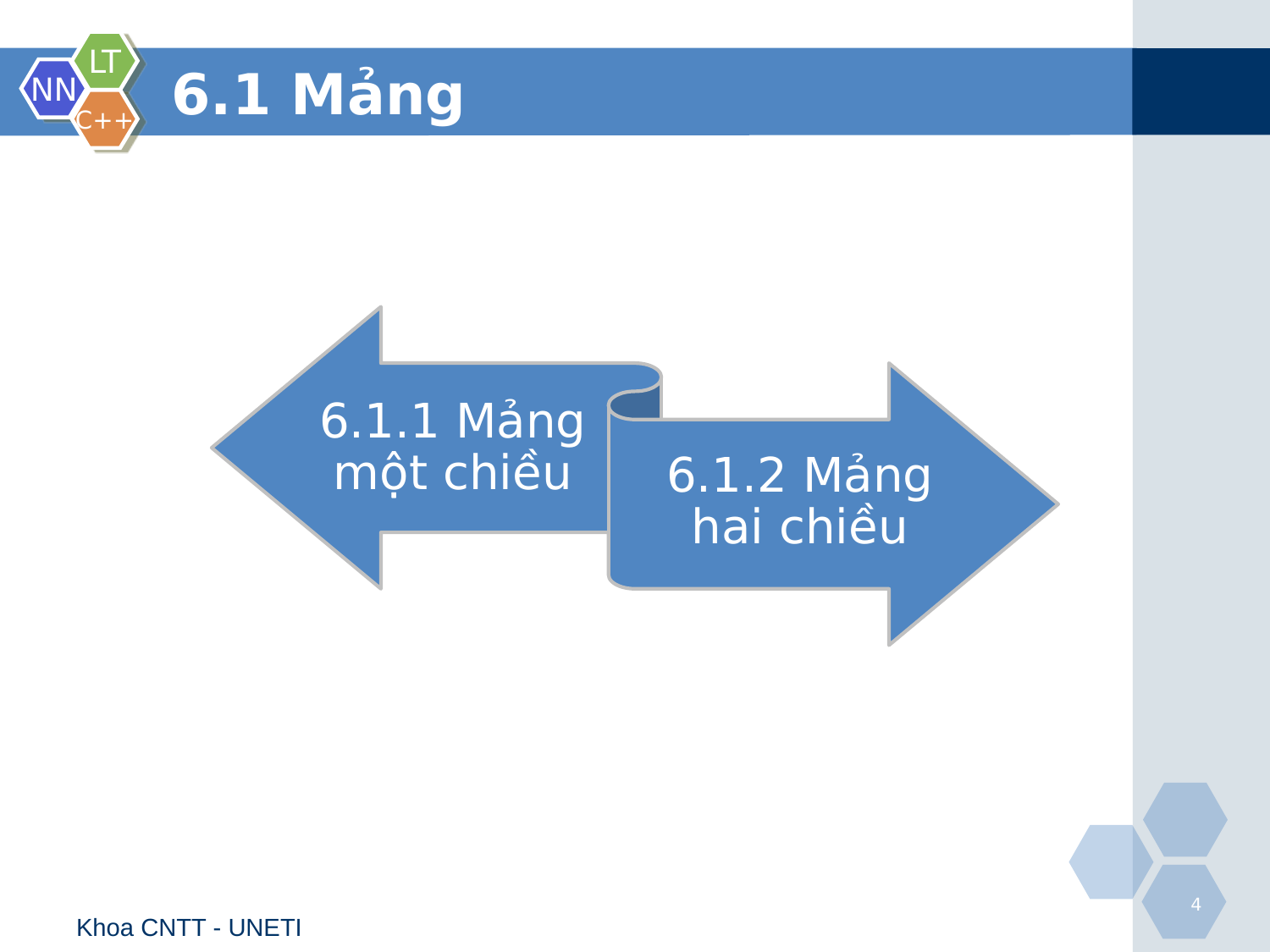

# 6.1 Mảng
6.1.1 Mảng một chiều
6.1.2 Mảng hai chiều
4
Khoa CNTT - UNETI